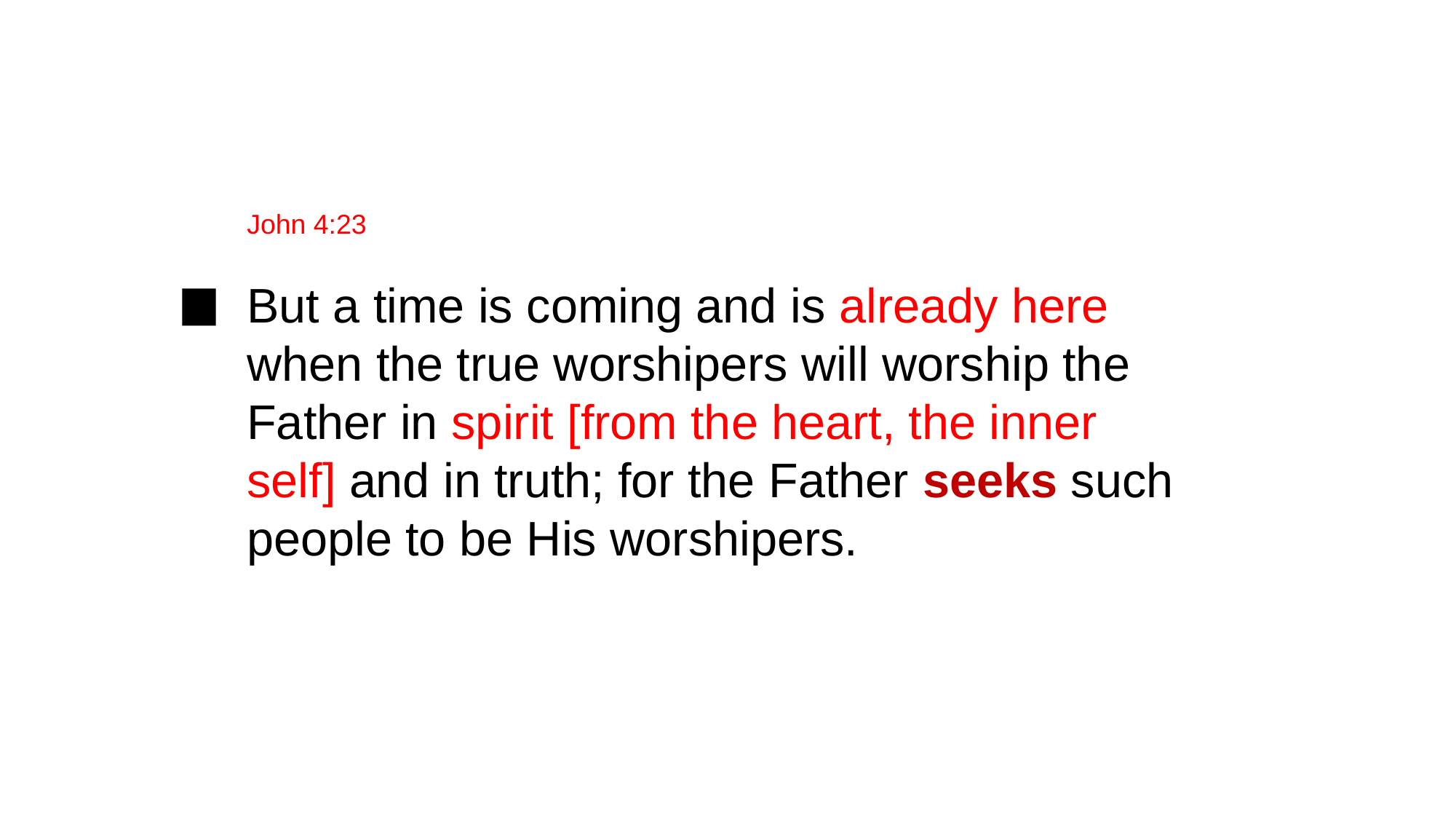

John 4:23
But a time is coming and is already here when the true worshipers will worship the Father in spirit [from the heart, the inner self] and in truth; for the Father seeks such people to be His worshipers.